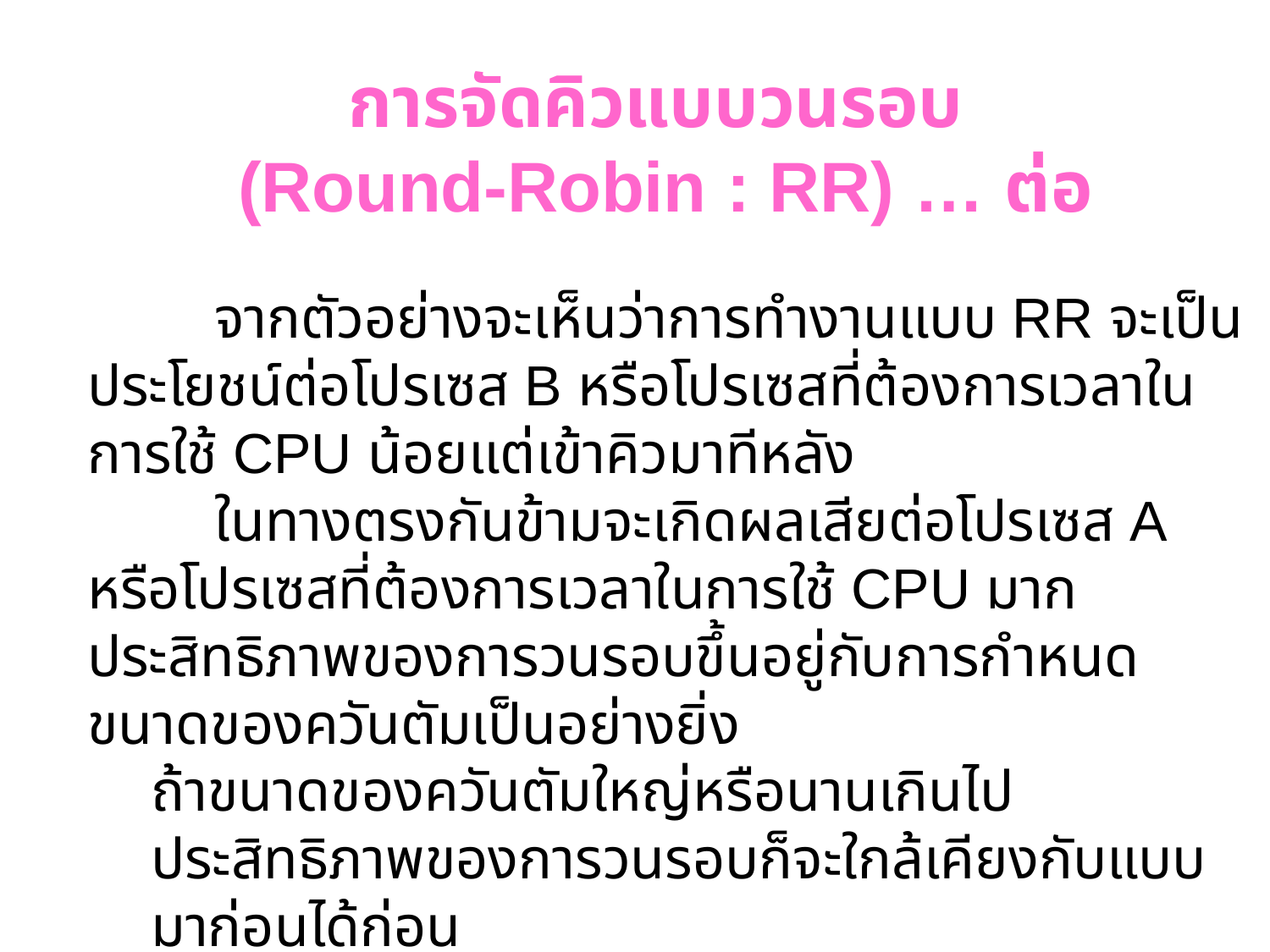

การจัดคิวแบบวนรอบ
 (Round-Robin : RR) … ต่อ
	จากตัวอย่างจะเห็นว่าการทำงานแบบ RR จะเป็นประโยชน์ต่อโปรเซส B หรือโปรเซสที่ต้องการเวลาในการใช้ CPU น้อยแต่เข้าคิวมาทีหลัง
	ในทางตรงกันข้ามจะเกิดผลเสียต่อโปรเซส A หรือโปรเซสที่ต้องการเวลาในการใช้ CPU มากประสิทธิภาพของการวนรอบขึ้นอยู่กับการกำหนดขนาดของควันตัมเป็นอย่างยิ่ง
ถ้าขนาดของควันตัมใหญ่หรือนานเกินไป ประสิทธิภาพของการวนรอบก็จะใกล้เคียงกับแบบมาก่อนได้ก่อน
ถ้าขนาดของควันตัมเล็กเกินไป ระยะเวลาที่ใช้ในการทำงานของระบบ (throughput) ก็จะช้าลง